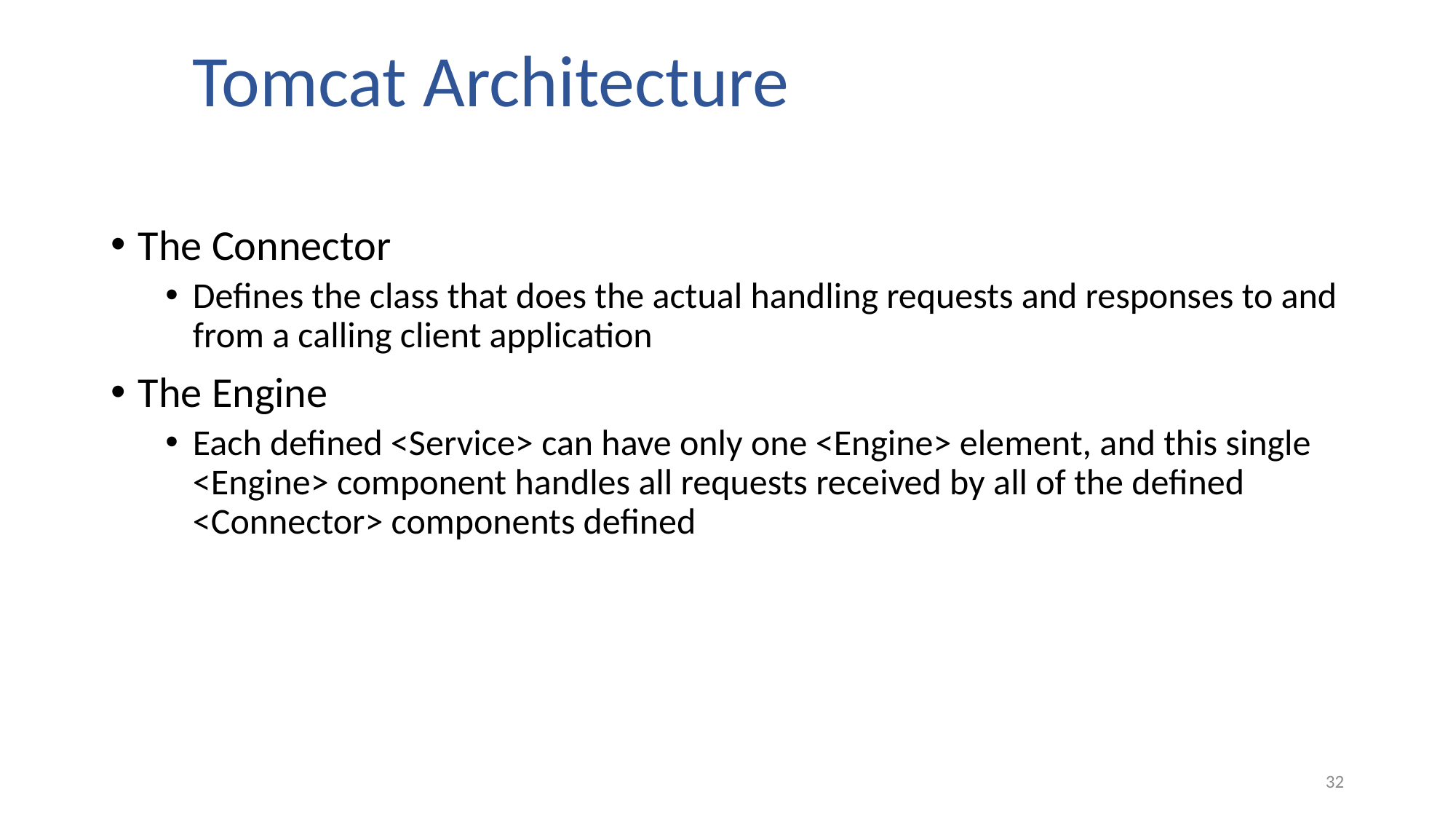

Tomcat Architecture
The Connector
Defines the class that does the actual handling requests and responses to and from a calling client application
The Engine
Each defined <Service> can have only one <Engine> element, and this single <Engine> component handles all requests received by all of the defined <Connector> components defined
32